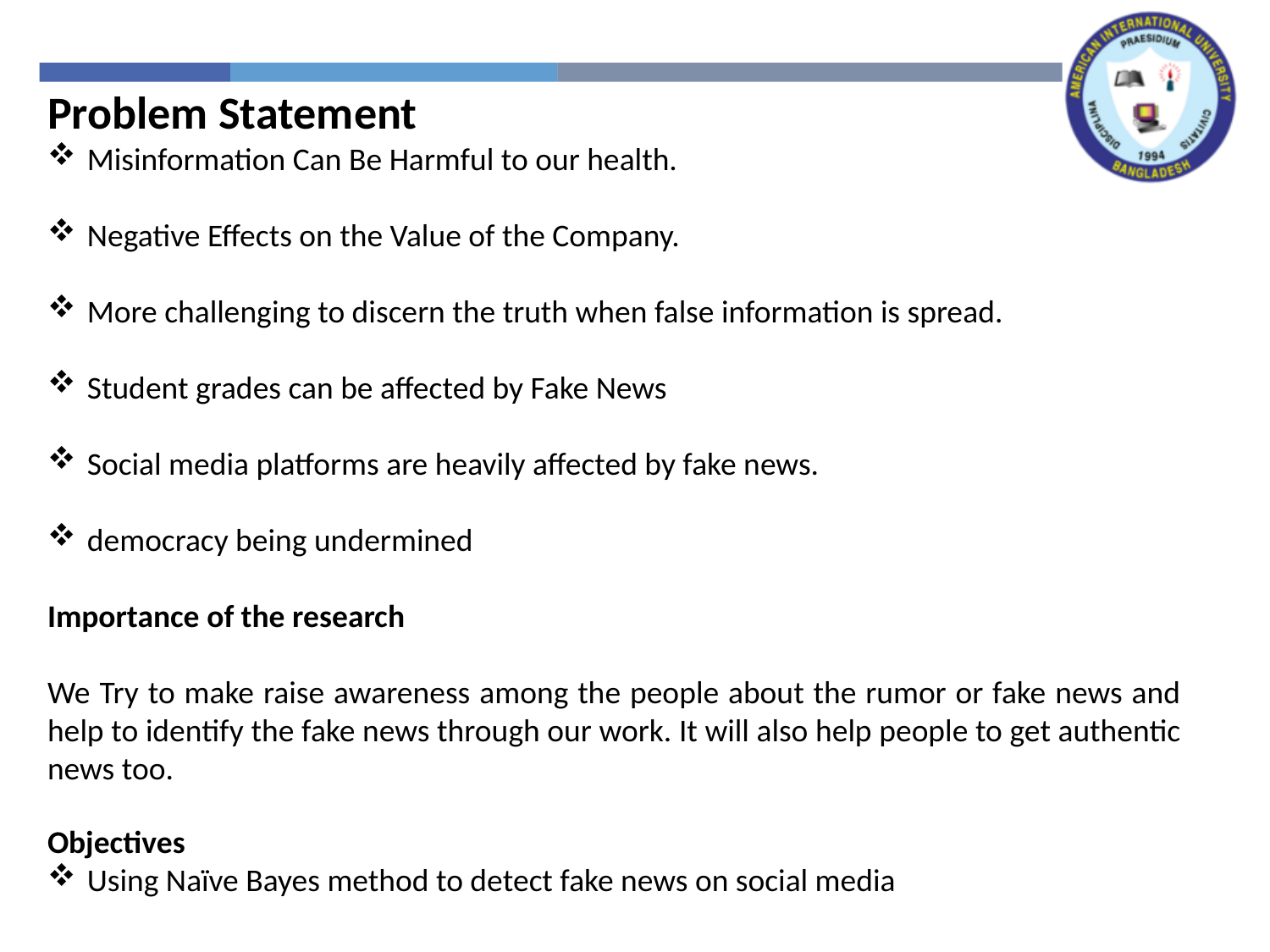

Problem Statement
Misinformation Can Be Harmful to our health.

Negative Effects on the Value of the Company.

More challenging to discern the truth when false information is spread.

Student grades can be affected by Fake News

Social media platforms are heavily affected by fake news.

democracy being undermined

Importance of the research

We Try to make raise awareness among the people about the rumor or fake news and help to identify the fake news through our work. It will also help people to get authentic news too.

Objectives
Using Naïve Bayes method to detect fake news on social media